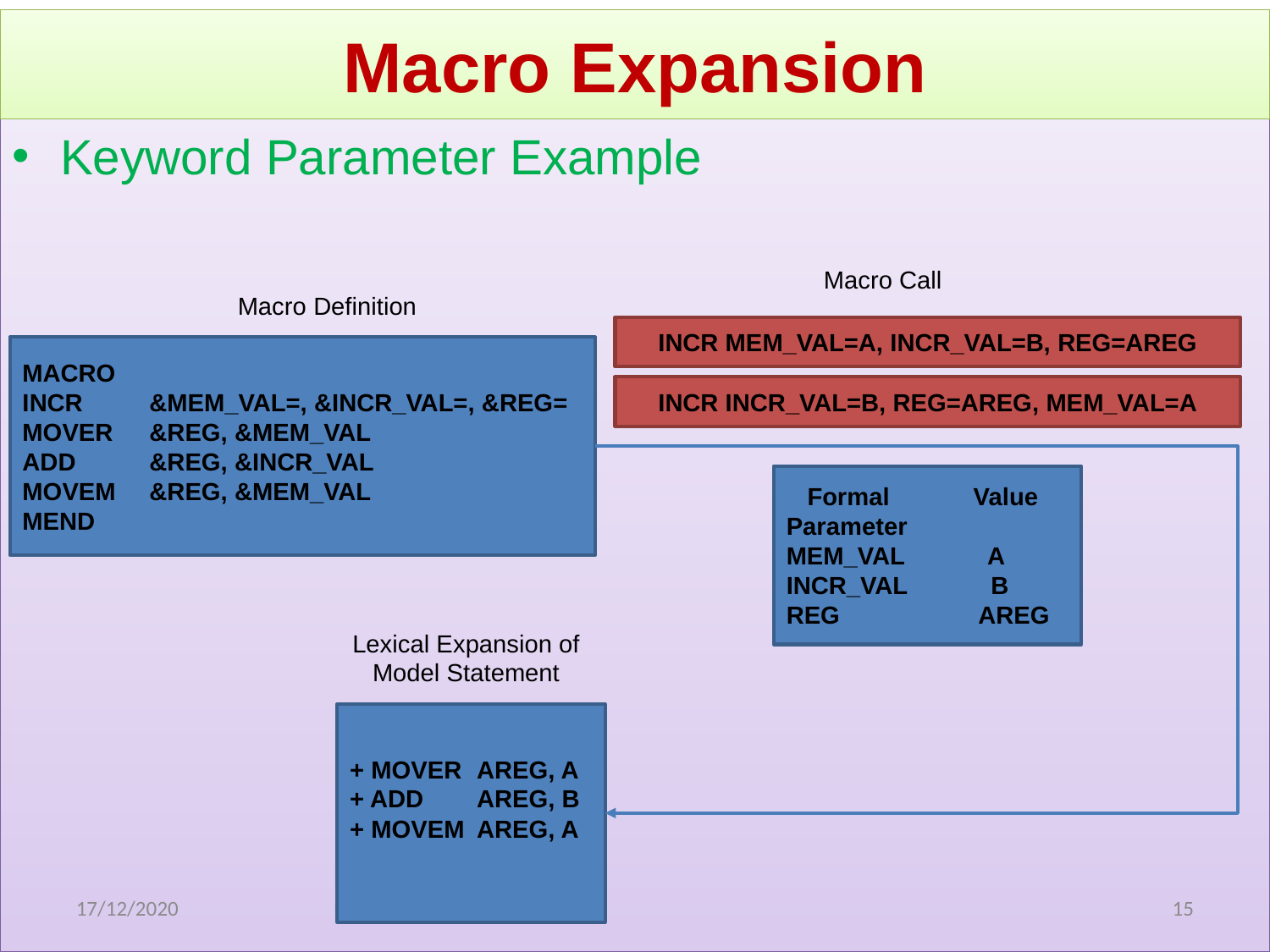

Macro Expansion
Keyword Parameter Example

Macro Call
Macro Definition
INCR MEM_VAL=A, INCR_VAL=B, REG=AREG
MACRO
INCR	&MEM_VAL=, &INCR_VAL=, &REG=
MOVER	&REG, &MEM_VAL
ADD	&REG, &INCR_VAL
MOVEM	&REG, &MEM_VAL
MEND
INCR INCR_VAL=B, REG=AREG, MEM_VAL=A

   Formal            Value
Parameter
MEM_VAL            A
INCR_VAL            B
REG                    AREG
Lexical Expansion of Model Statement
+ MOVER	AREG, A
+ ADD	AREG, B
+ MOVEM	AREG, A

17/12/2020
15